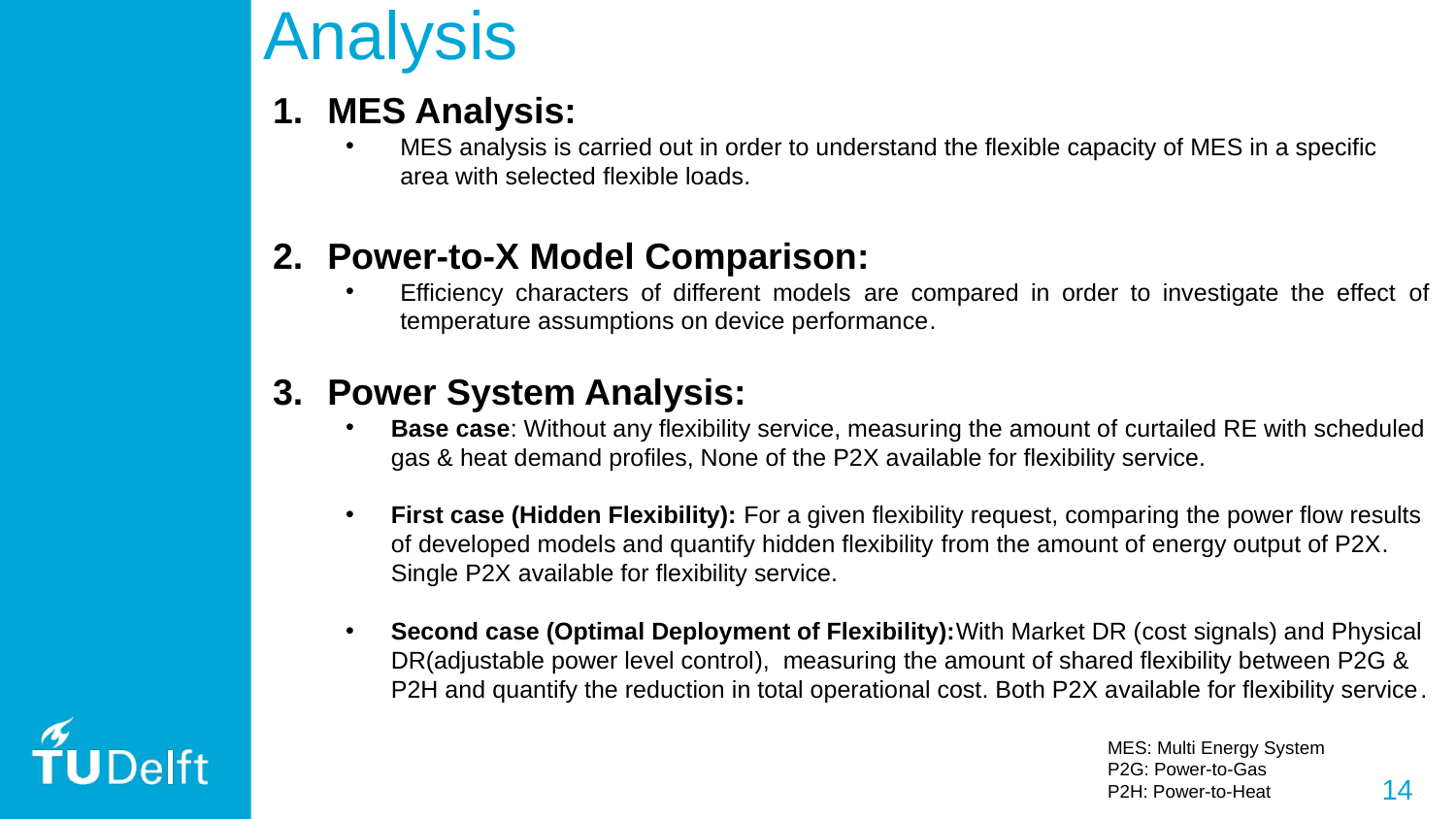

# Analysis
MES Analysis:
MES analysis is carried out in order to understand the flexible capacity of MES in a specific area with selected flexible loads.

Power-to-X Model Comparison:
Efficiency characters of different models are compared in order to investigate the effect of temperature assumptions on device performance.

Power System Analysis:
Base case: Without any flexibility service, measuring the amount of curtailed RE with scheduled gas & heat demand profiles, None of the P2X available for flexibility service.

First case (Hidden Flexibility): For a given flexibility request, comparing the power flow results of developed models and quantify hidden flexibility from the amount of energy output of P2X. Single P2X available for flexibility service.

Second case (Optimal Deployment of Flexibility):With Market DR (cost signals) and Physical DR(adjustable power level control),  measuring the amount of shared flexibility between P2G & P2H and quantify the reduction in total operational cost. Both P2X available for flexibility service.

MES: Multi Energy System
P2G: Power-to-Gas
P2H: Power-to-Heat